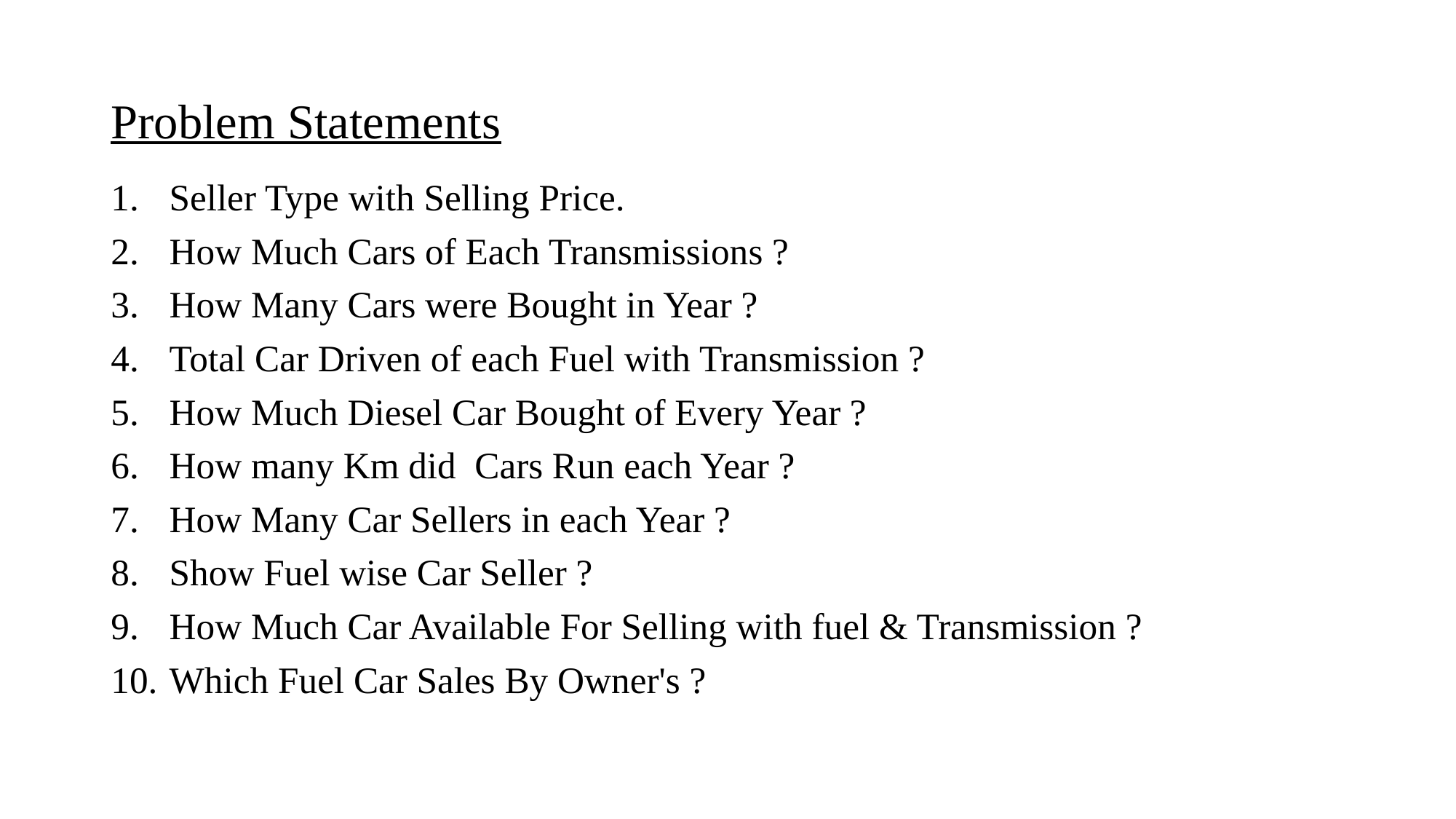

# Problem Statements
Seller Type with Selling Price.
How Much Cars of Each Transmissions ?
How Many Cars were Bought in Year ?
Total Car Driven of each Fuel with Transmission ?
How Much Diesel Car Bought of Every Year ?
How many Km did  Cars Run each Year ?
How Many Car Sellers in each Year ?
Show Fuel wise Car Seller ?
How Much Car Available For Selling with fuel & Transmission ?
Which Fuel Car Sales By Owner's ?